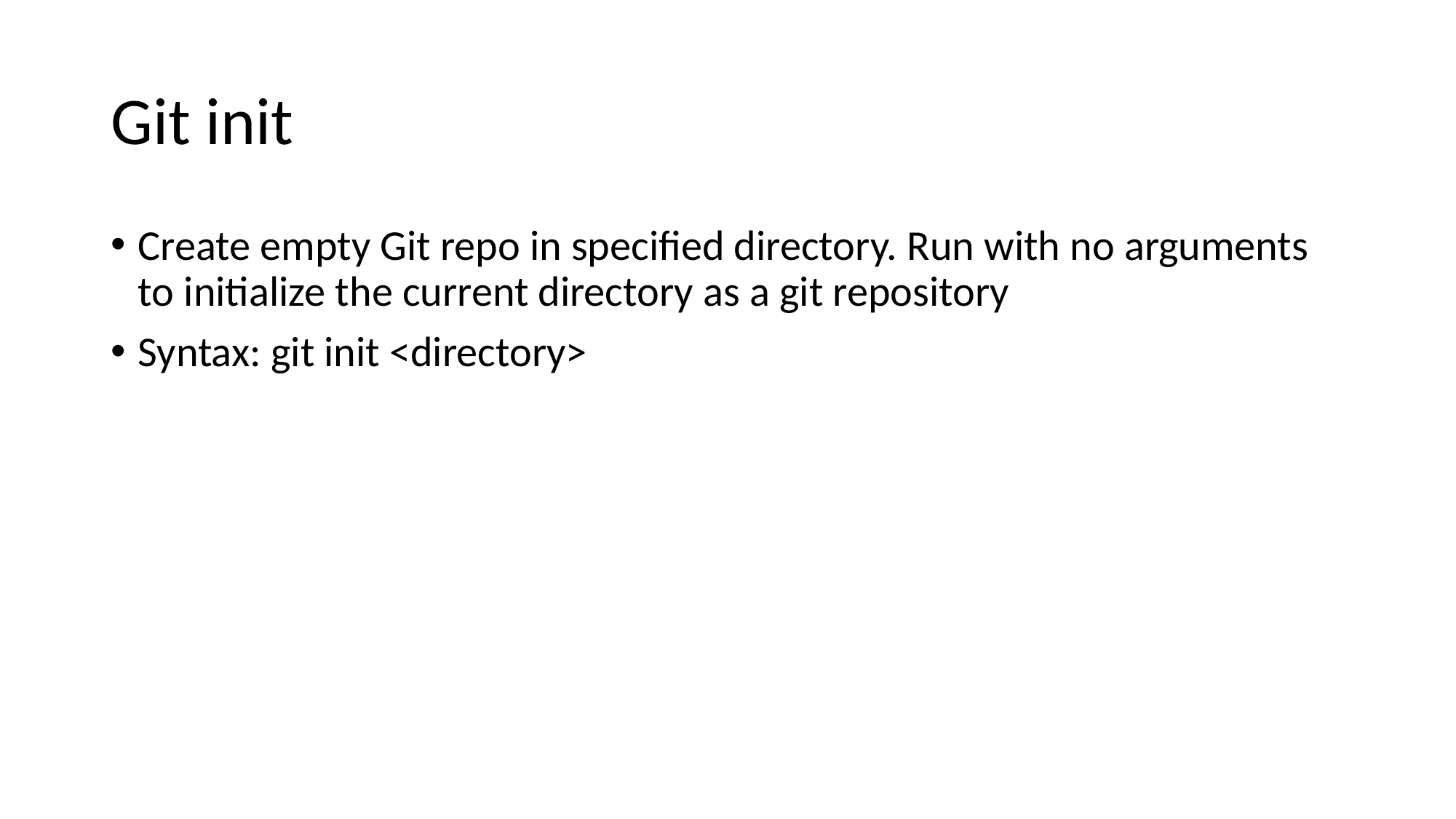

# Git init
Create empty Git repo in specified directory. Run with no arguments to initialize the current directory as a git repository
Syntax: git init <directory>